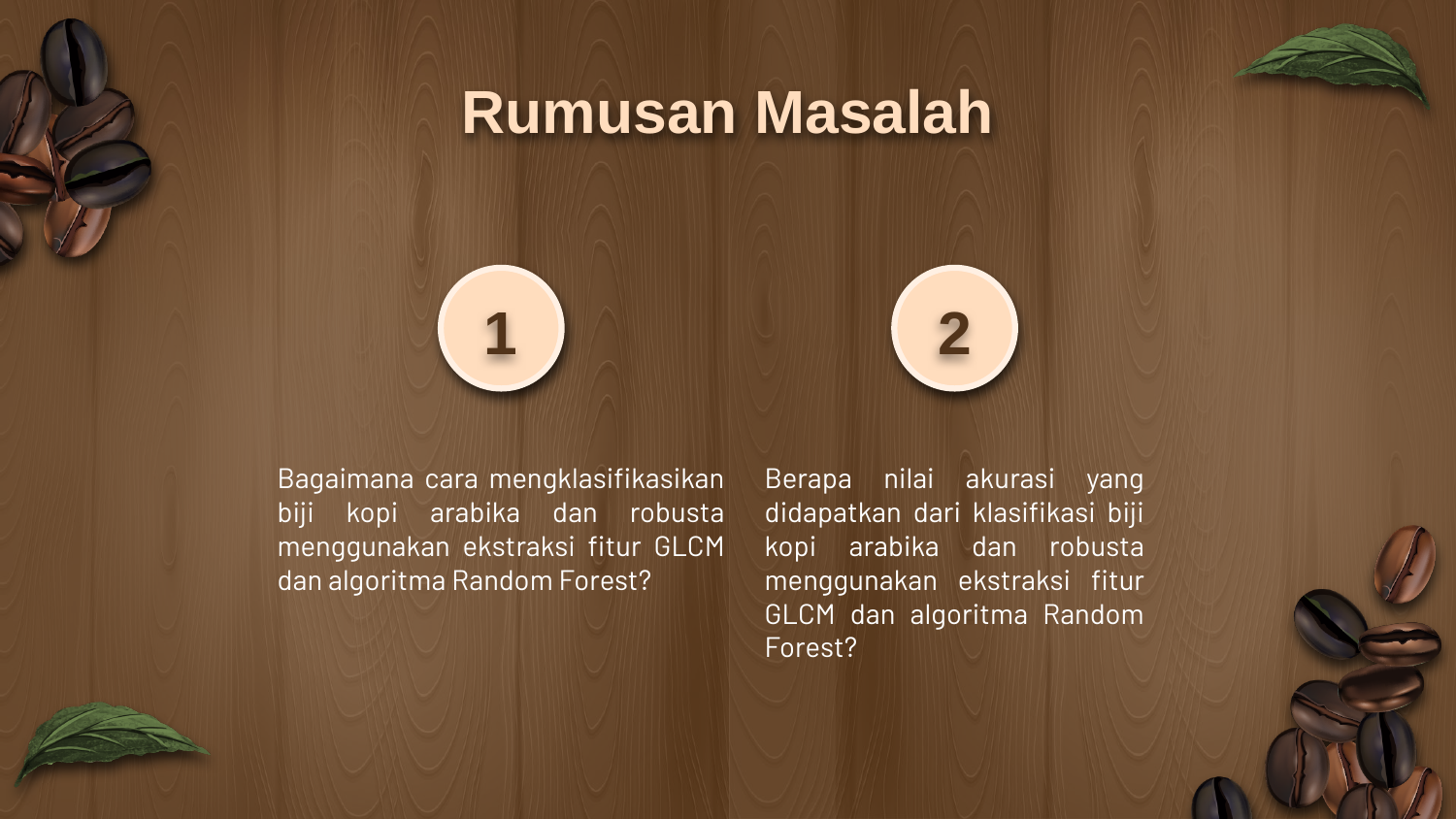

Rumusan Masalah

1
2
Bagaimana cara mengklasifikasikan biji kopi arabika dan robusta menggunakan ekstraksi fitur GLCM dan algoritma Random Forest?
Berapa nilai akurasi yang didapatkan dari klasifikasi biji kopi arabika dan robusta menggunakan ekstraksi fitur GLCM dan algoritma Random Forest?